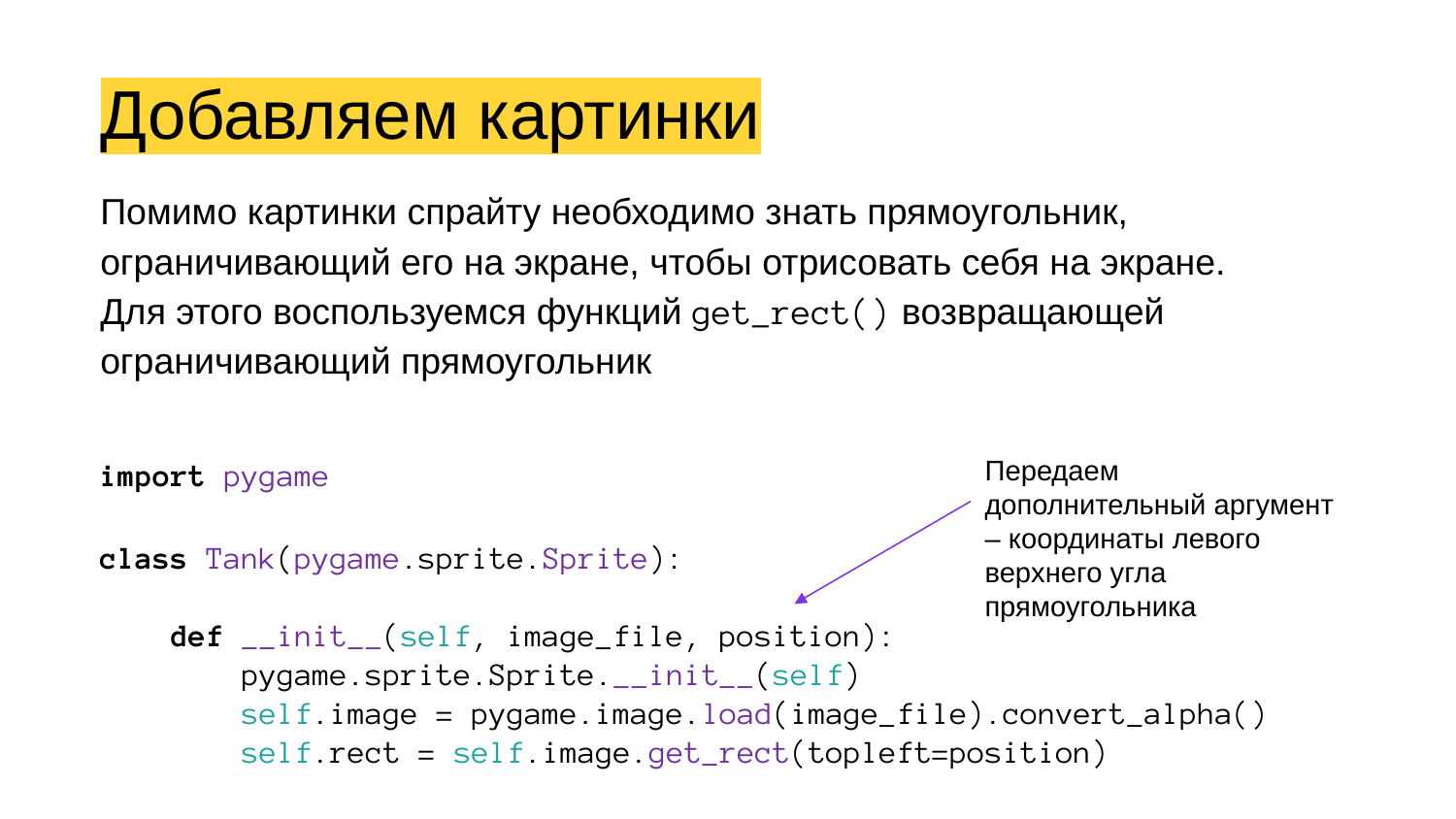

Добавляем картинки
Помимо картинки спрайту необходимо знать прямоугольник, ограничивающий его на экране, чтобы отрисовать себя на экране. Для этого воспользуемся функций get_rect() возвращающей ограничивающий прямоугольник
import pygame

class Tank(pygame.sprite.Sprite):

    def __init__(self, image_file, position):
        pygame.sprite.Sprite.__init__(self)
        self.image = pygame.image.load(image_file).convert_alpha()
        self.rect = self.image.get_rect(topleft=position)

Передаем дополнительный аргумент – координаты левого верхнего угла прямоугольника